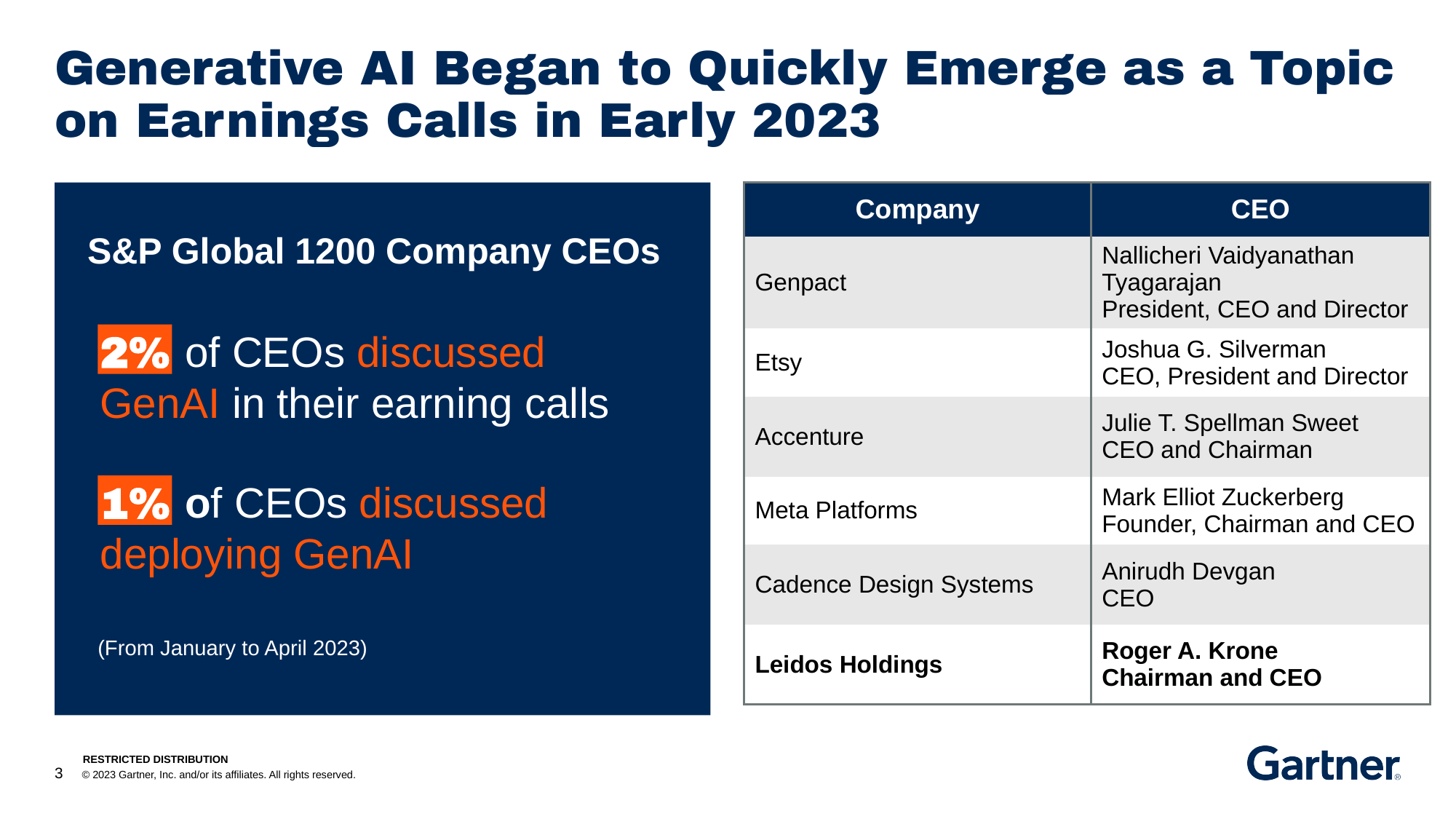

# Generative AI Began to Quickly Emerge as a Topic on Earnings Calls in Early 2023

| Company​ | CEO |
| --- | --- |
| Genpact​ | Nallicheri Vaidyanathan Tyagarajan​ President, CEO and Director​ |
| Etsy | Joshua G. Silverman​ CEO, President and Director​ |
| Accenture | Julie T. Spellman Sweet​ CEO and Chairman​ |
| Meta Platforms | Mark Elliot Zuckerberg​ Founder, Chairman and CEO​ |
| Cadence Design Systems | Anirudh Devgan​ CEO​ |
| Leidos Holdings | Roger A. Krone​ Chairman and CEO​ |
S&P Global 1200 Company CEOs

2% of CEOs discussed GenAI in their earning calls

1% of CEOs discussed deploying GenAI
(From January to April 2023)